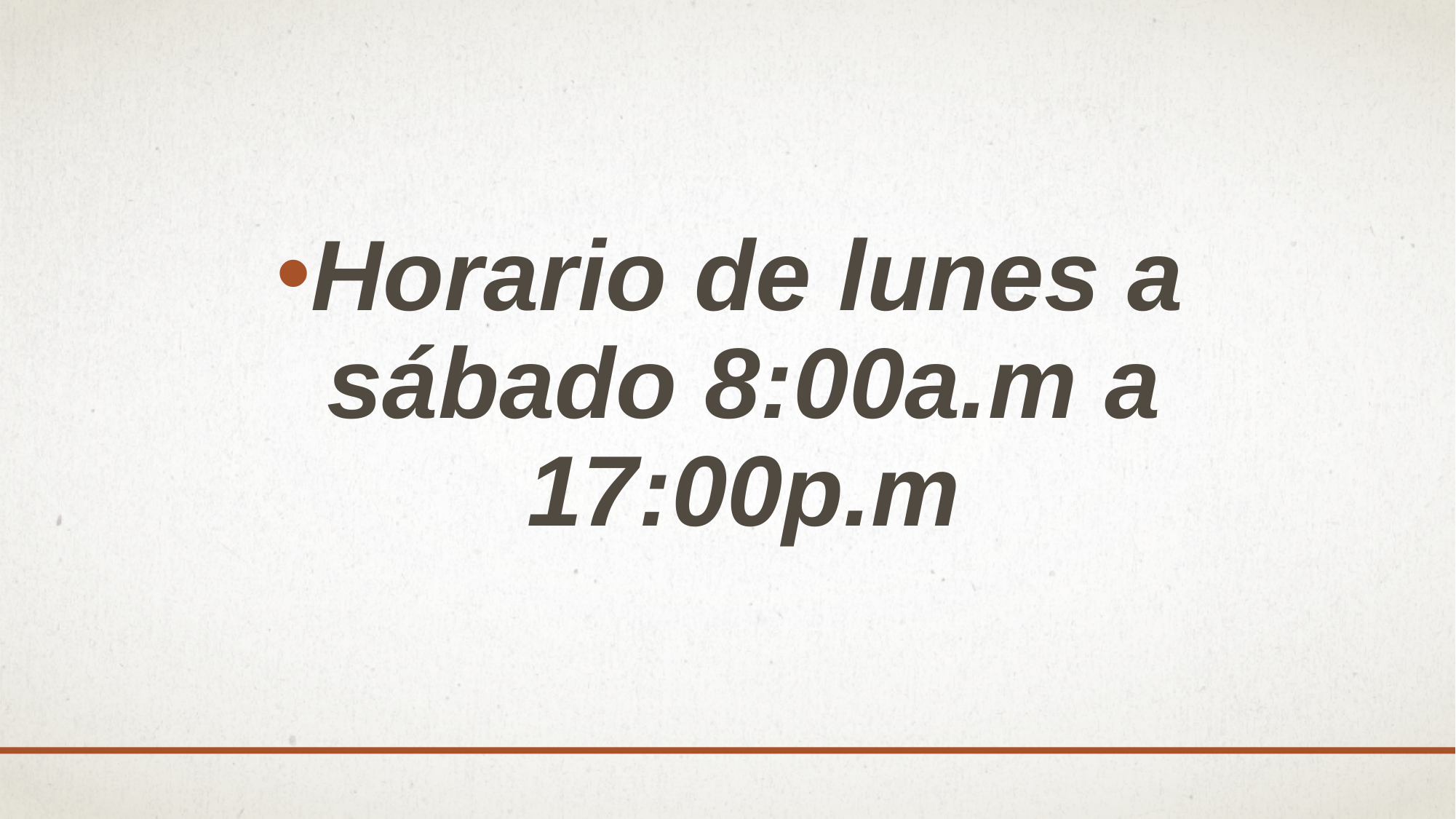

Horario de lunes a sábado 8:00a.m a 17:00p.m